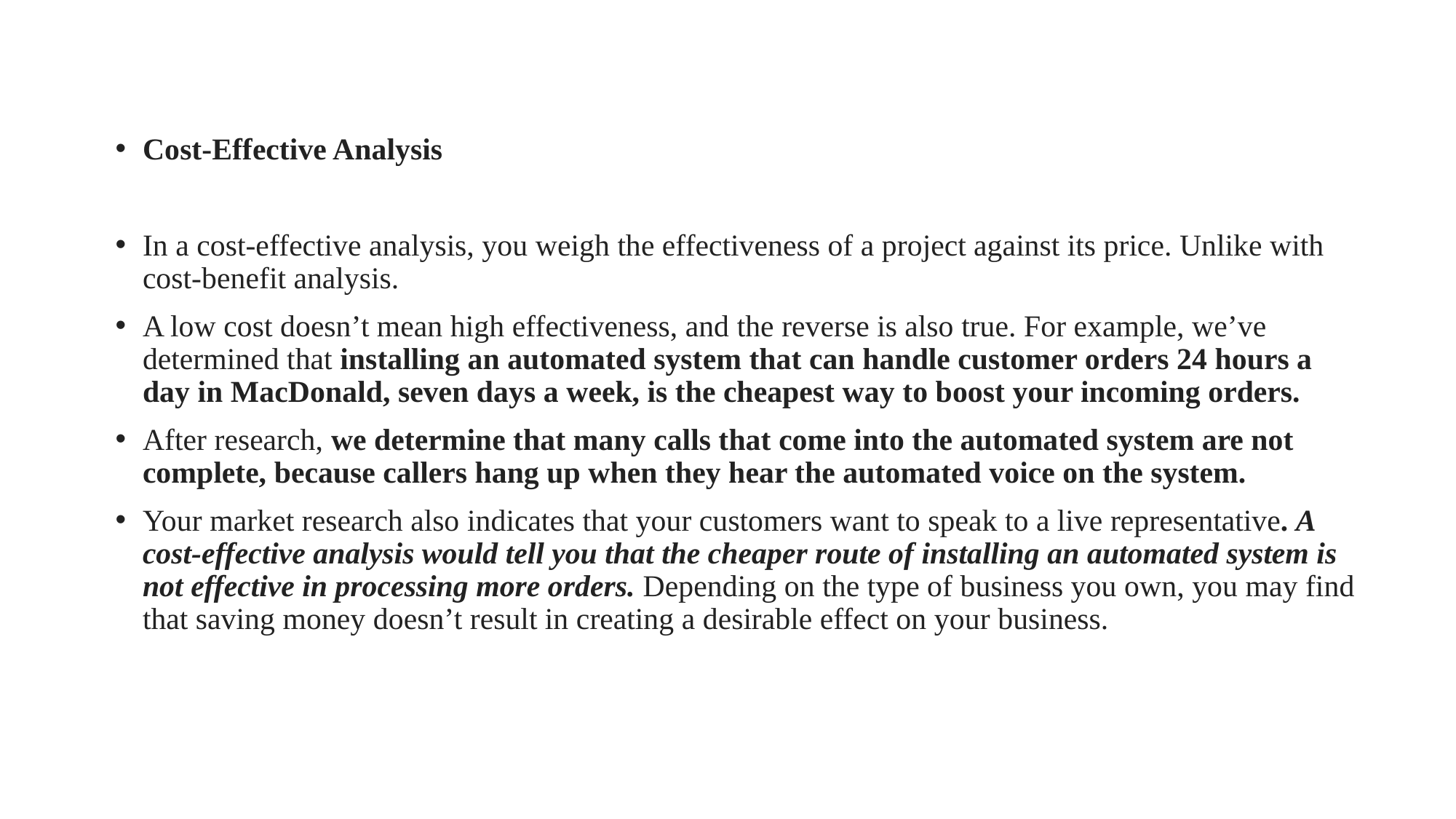

Cost-Effective Analysis

In a cost-effective analysis, you weigh the effectiveness of a project against its price. Unlike with cost-benefit analysis.
A low cost doesn’t mean high effectiveness, and the reverse is also true. For example, we’ve determined that installing an automated system that can handle customer orders 24 hours a day in MacDonald, seven days a week, is the cheapest way to boost your incoming orders.
After research, we determine that many calls that come into the automated system are not complete, because callers hang up when they hear the automated voice on the system.
Your market research also indicates that your customers want to speak to a live representative. A cost-effective analysis would tell you that the cheaper route of installing an automated system is not effective in processing more orders. Depending on the type of business you own, you may find that saving money doesn’t result in creating a desirable effect on your business.